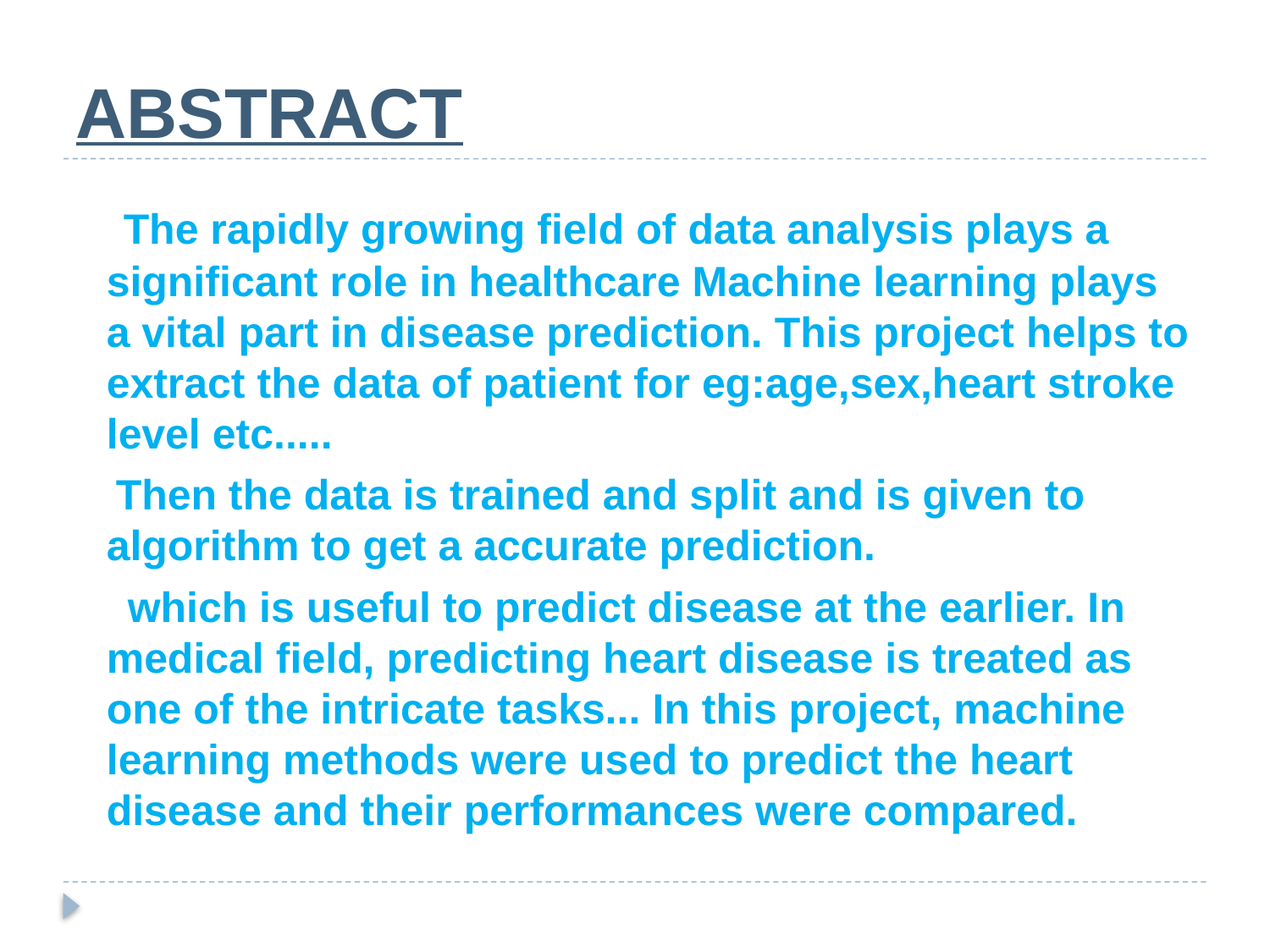

# ABSTRACT
    The rapidly growing field of data analysis plays a significant role in healthcare Machine learning plays a vital part in disease prediction. This project helps to extract the data of patient for eg:age,sex,heart stroke level etc.....
    Then the data is trained and split and is given to algorithm to get a accurate prediction.
     which is useful to predict disease at the earlier. In medical field, predicting heart disease is treated as one of the intricate tasks... In this project, machine learning methods were used to predict the heart disease and their performances were compared.